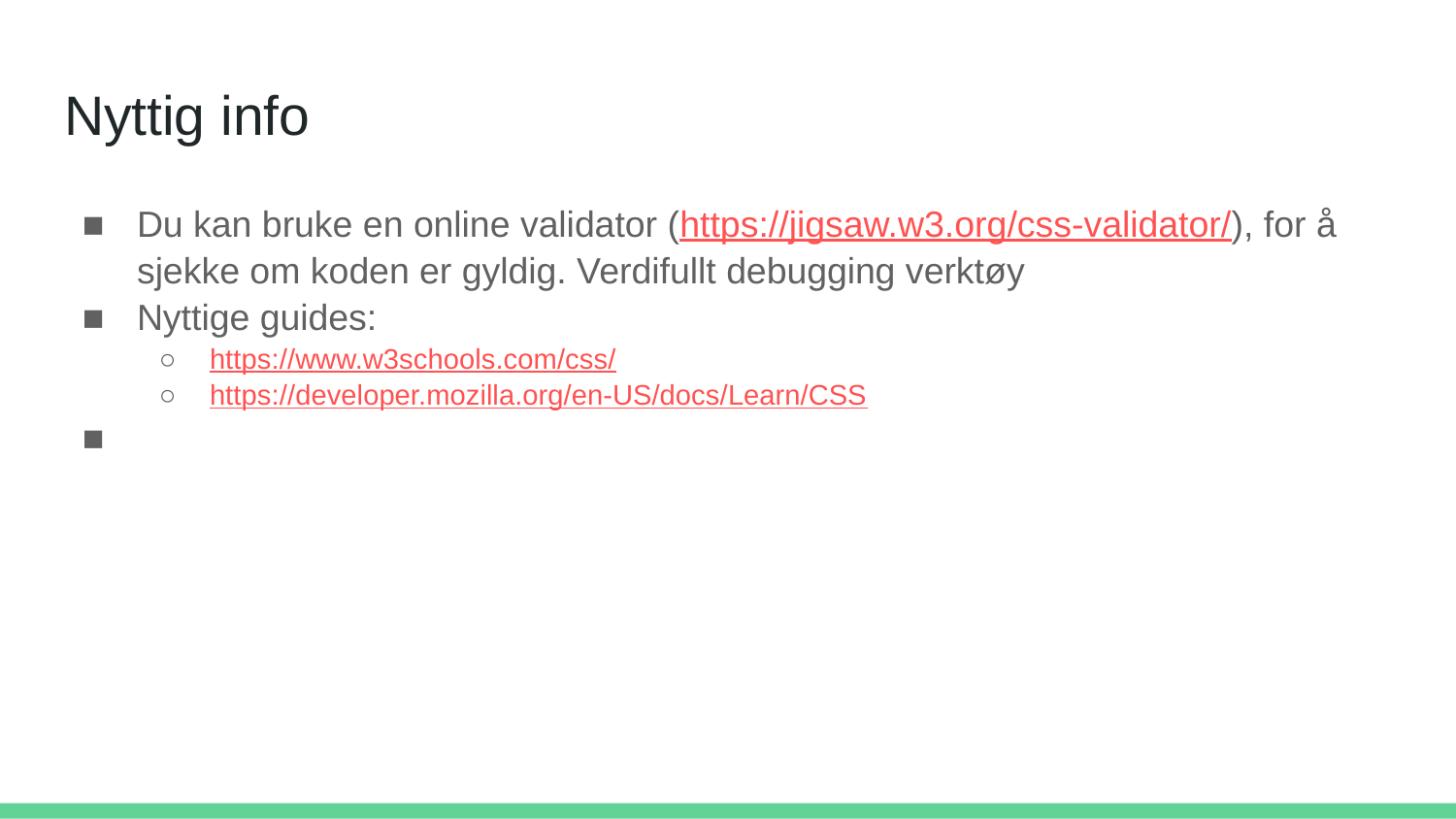

# Nyttig info
Du kan bruke en online validator (https://jigsaw.w3.org/css-validator/), for å sjekke om koden er gyldig. Verdifullt debugging verktøy
Nyttige guides:
https://www.w3schools.com/css/
https://developer.mozilla.org/en-US/docs/Learn/CSS